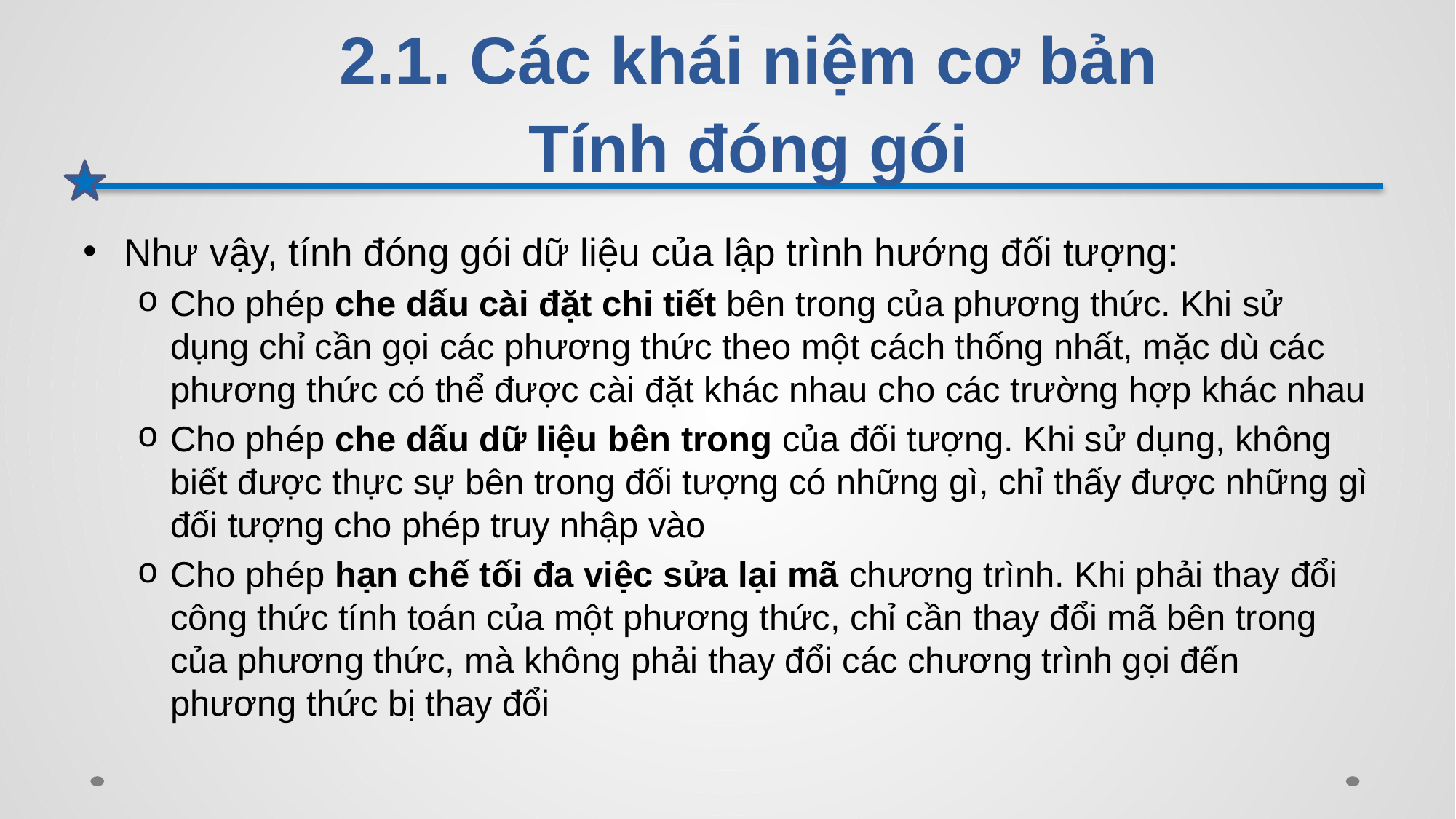

# 2.1. Các khái niệm cơ bản Tính đóng gói
Như vậy, tính đóng gói dữ liệu của lập trình hướng đối tượng:
Cho phép che dấu cài đặt chi tiết bên trong của phương thức. Khi sử dụng chỉ cần gọi các phương thức theo một cách thống nhất, mặc dù các phương thức có thể được cài đặt khác nhau cho các trường hợp khác nhau
Cho phép che dấu dữ liệu bên trong của đối tượng. Khi sử dụng, không biết được thực sự bên trong đối tượng có những gì, chỉ thấy được những gì đối tượng cho phép truy nhập vào
Cho phép hạn chế tối đa việc sửa lại mã chương trình. Khi phải thay đổi công thức tính toán của một phương thức, chỉ cần thay đổi mã bên trong của phương thức, mà không phải thay đổi các chương trình gọi đến phương thức bị thay đổi